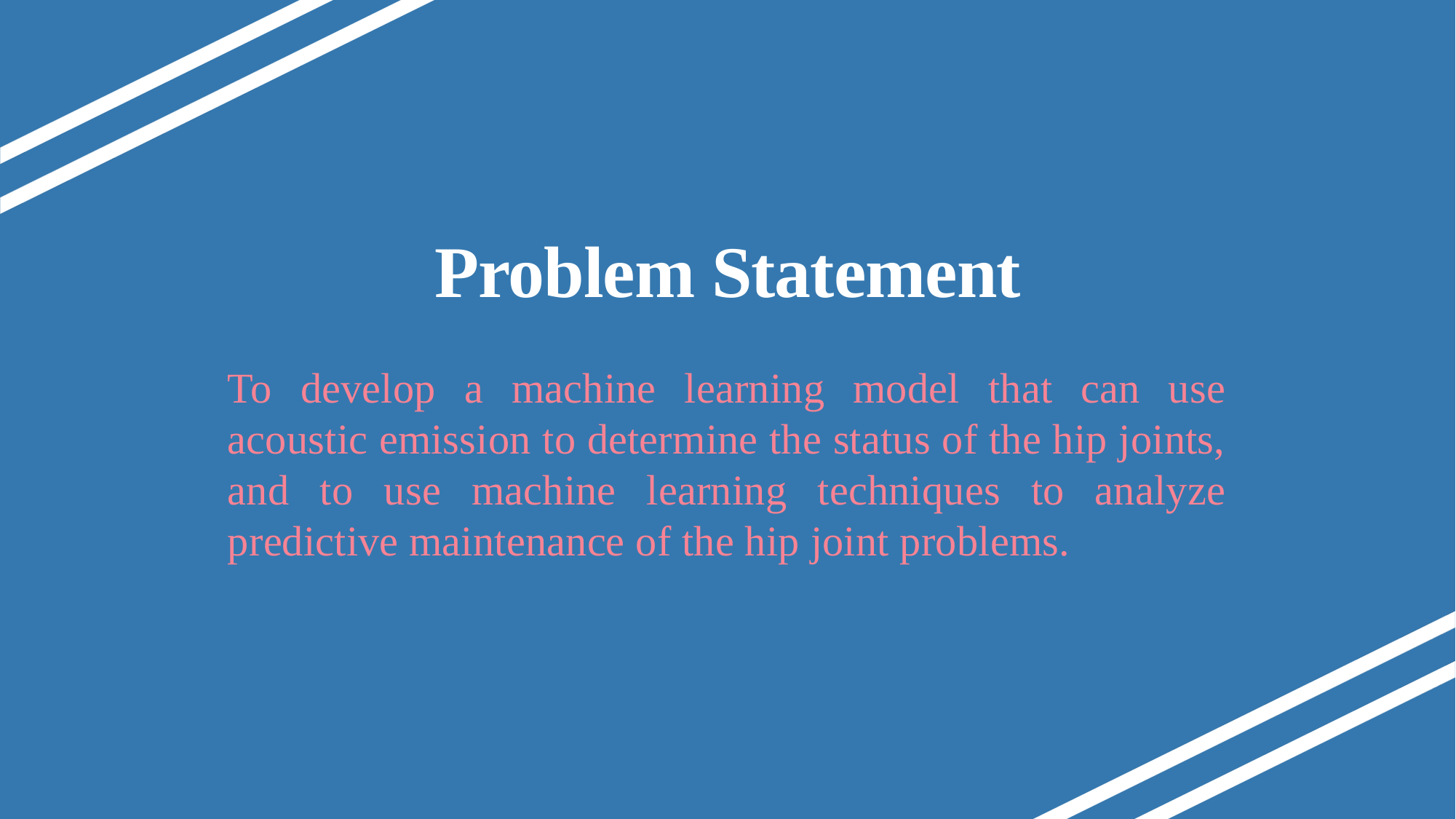

# Problem Statement
To develop a machine learning model that can use acoustic emission to determine the status of the hip joints, and to use machine learning techniques to analyze predictive maintenance of the hip joint problems.